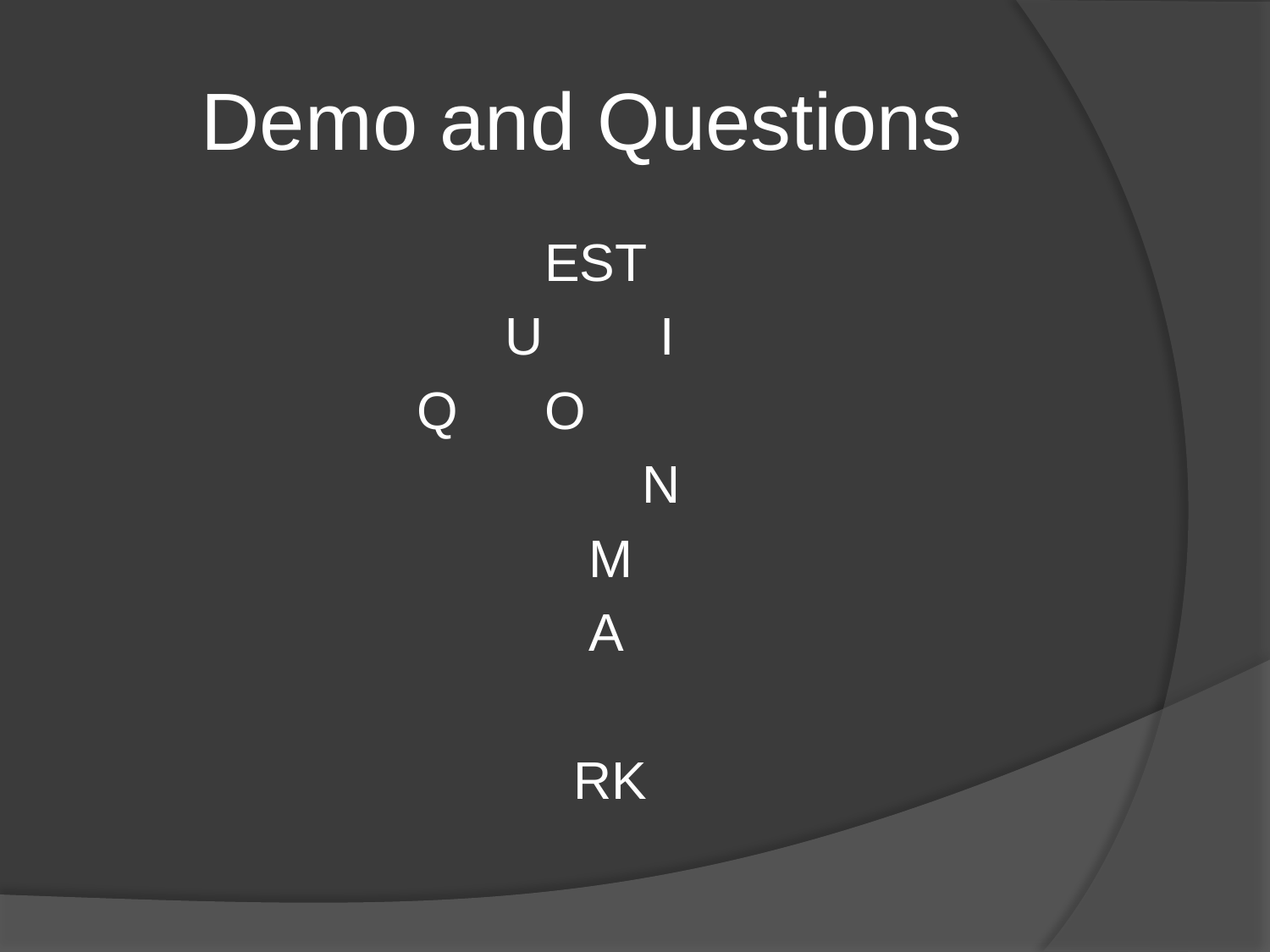

# Demo and Questions
				  EST
			        U        I
                       Q	  O
					N
				     M
				     A

				    RK